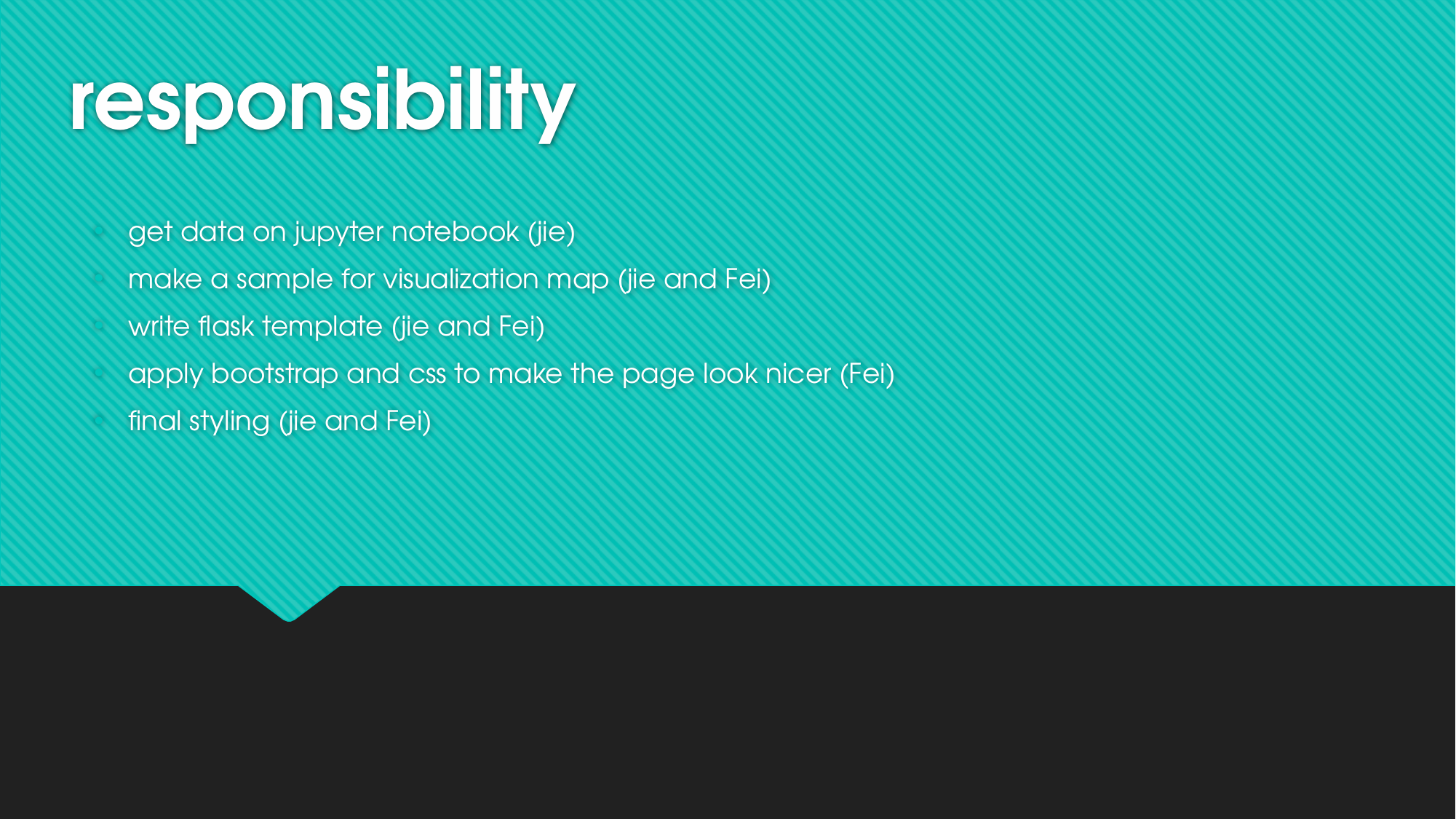

# responsibility
get data on jupyter notebook (jie)
make a sample for visualization map (jie and Fei)
write flask template (jie and Fei)
apply bootstrap and css to make the page look nicer (Fei)
final styling (jie and Fei)